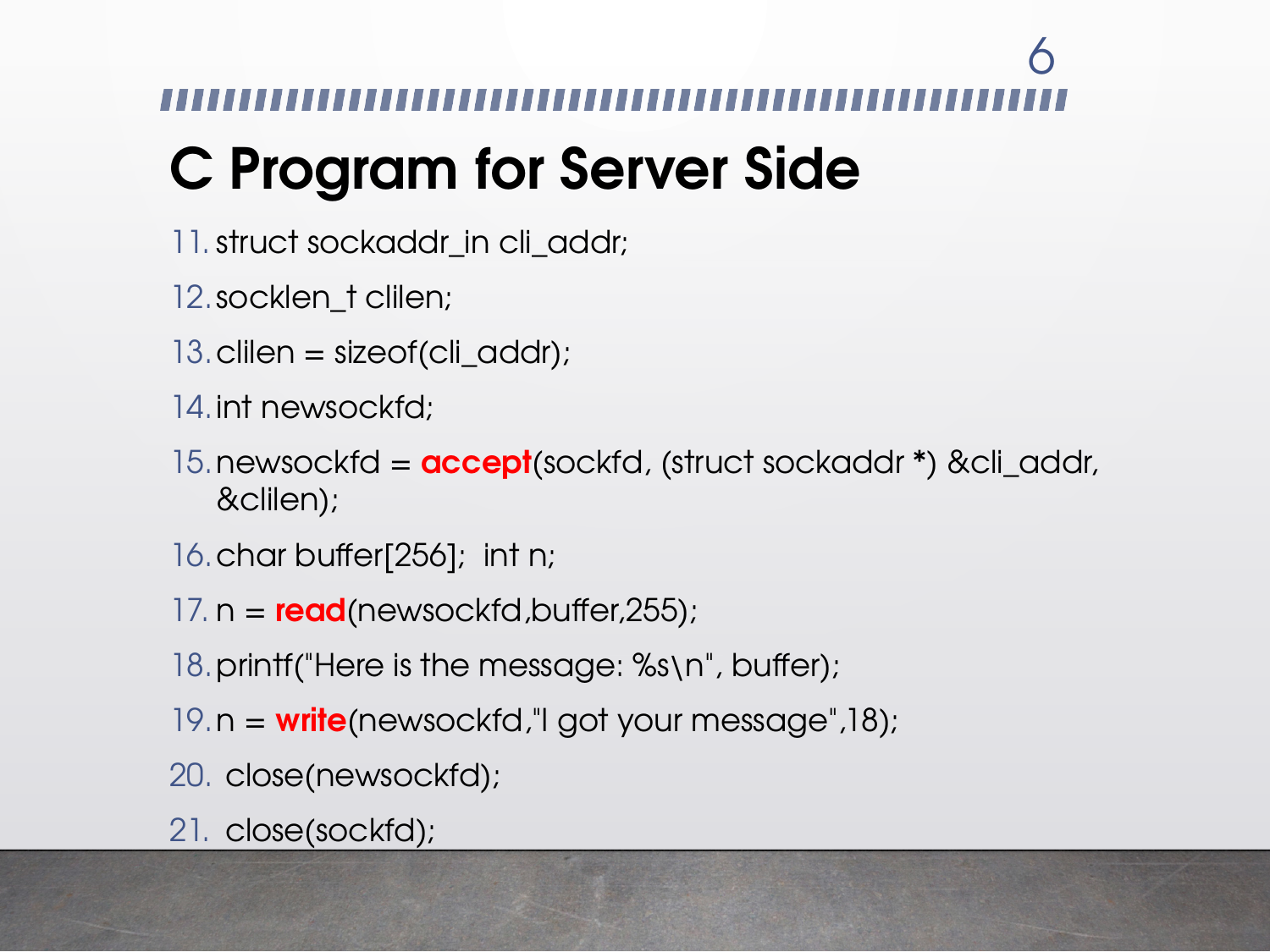

6
# C Program for Server Side
struct sockaddr_in cli_addr;
socklen_t clilen;
clilen = sizeof(cli_addr);
int newsockfd;
newsockfd = accept(sockfd, (struct sockaddr *) &cli_addr, &clilen);
char buffer[256];  int n;
n = read(newsockfd,buffer,255);
printf("Here is the message: %s\n", buffer);
n = write(newsockfd,"I got your message",18);
 close(newsockfd);
 close(sockfd);